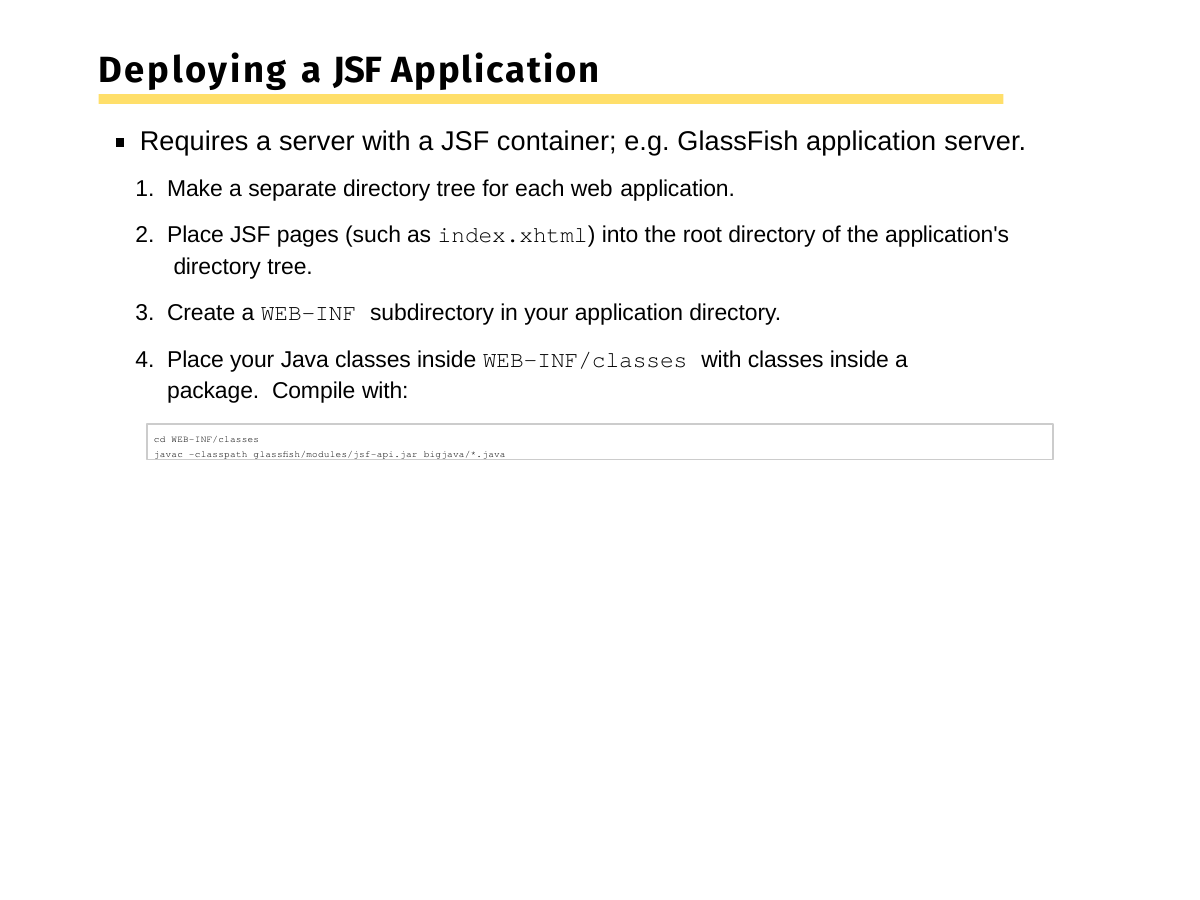

# Deploying a JSF Application
Requires a server with a JSF container; e.g. GlassFish application server.
Make a separate directory tree for each web application.
Place JSF pages (such as index.xhtml) into the root directory of the application's  directory tree.
Create a WEB-INF subdirectory in your application directory.
Place your Java classes inside WEB-INF/classes with classes inside a package.  Compile with:

cd WEB-INF/classes
javac -classpath glassfish/modules/jsf-api.jar bigjava/*.java